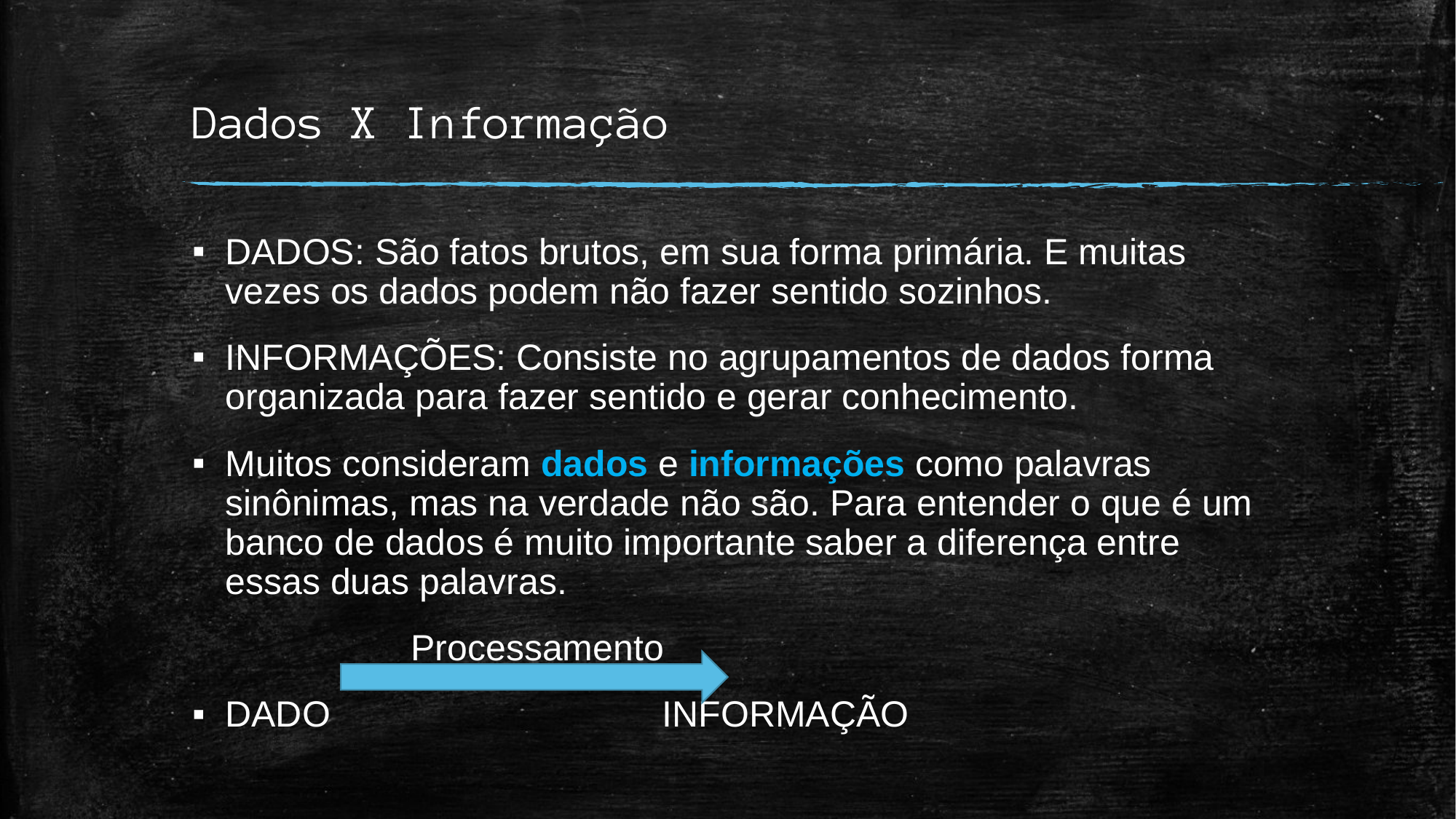

# Dados X Informação
DADOS: São fatos brutos, em sua forma primária. E muitas vezes os dados podem não fazer sentido sozinhos.
INFORMAÇÕES: Consiste no agrupamentos de dados forma organizada para fazer sentido e gerar conhecimento.
Muitos consideram dados e informações como palavras sinônimas, mas na verdade não são. Para entender o que é um banco de dados é muito importante saber a diferença entre essas duas palavras.
		Processamento
DADO				INFORMAÇÃO